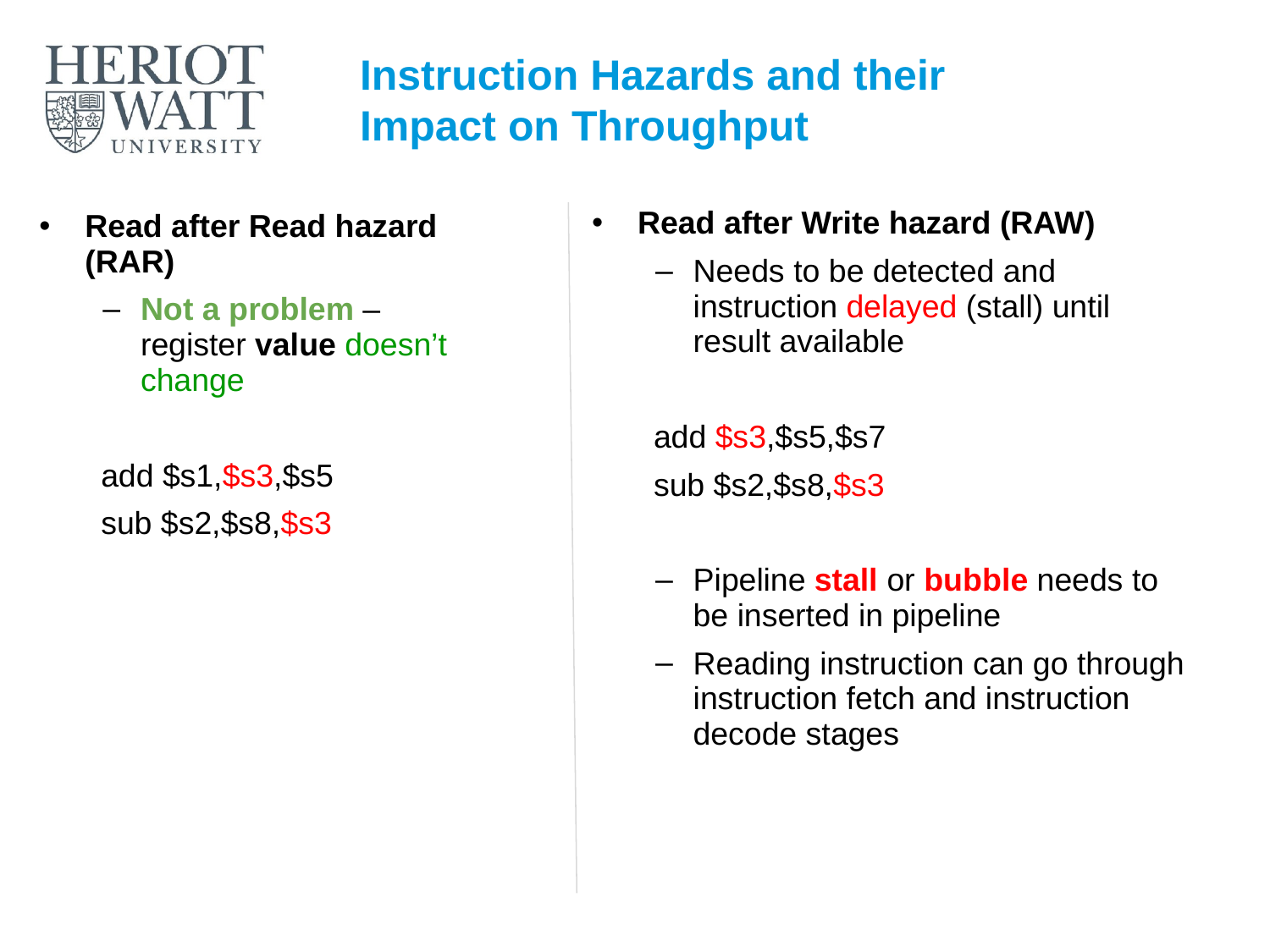

# Instruction Hazards and their Impact on Throughput
Read after Write hazard (RAW)
Needs to be detected and instruction delayed (stall) until result available

add $s3,$s5,$s7
sub $s2,$s8,$s3

Pipeline stall or bubble needs to be inserted in pipeline
Reading instruction can go through instruction fetch and instruction decode stages
Read after Read hazard (RAR)
Not a problem – register value doesn’t change

add $s1,$s3,$s5
sub $s2,$s8,$s3